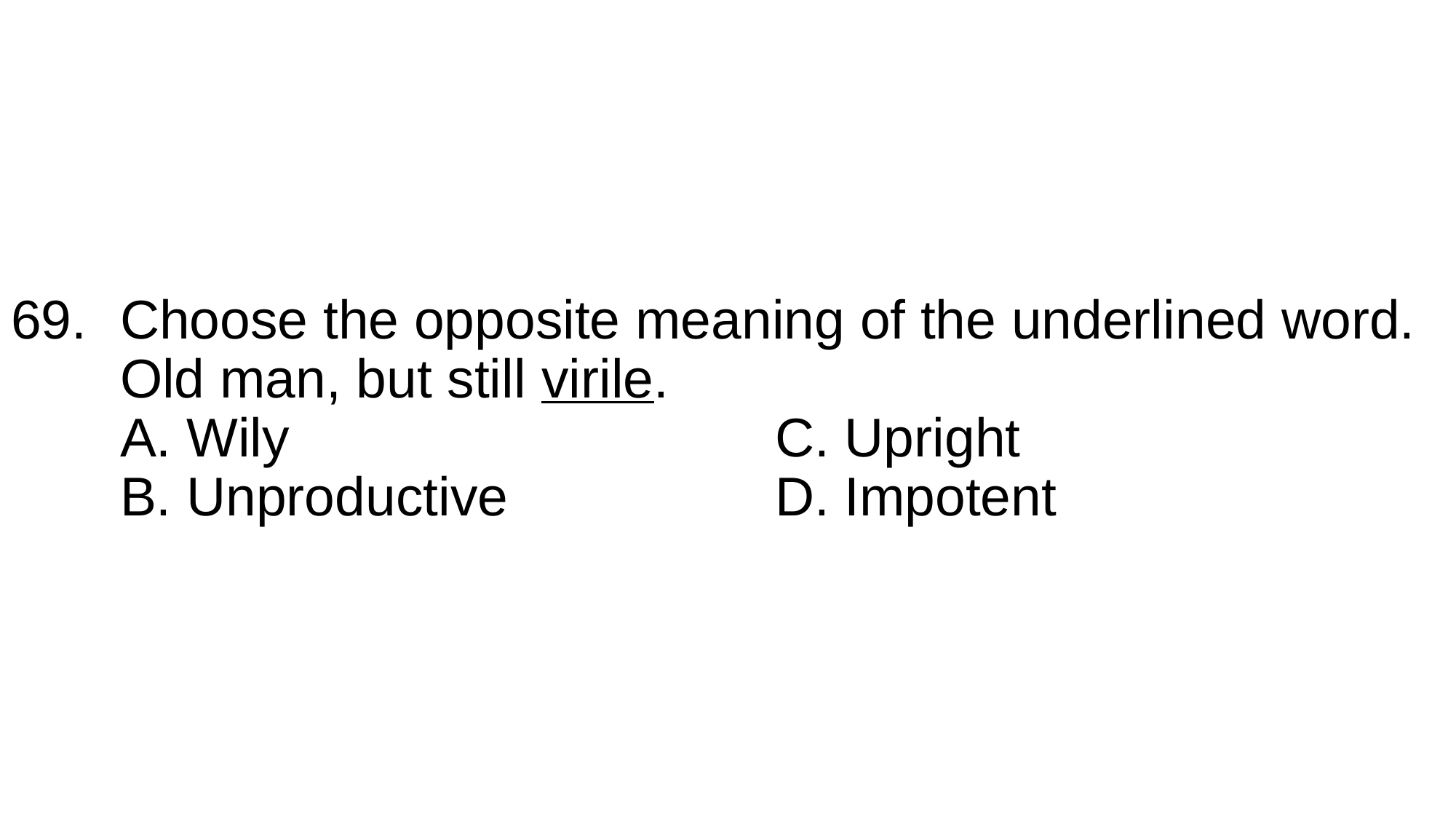

# 69.	Choose the opposite meaning of the underlined word. Old man, but still virile. A. Wily					C. Upright B. Unproductive			D. Impotent